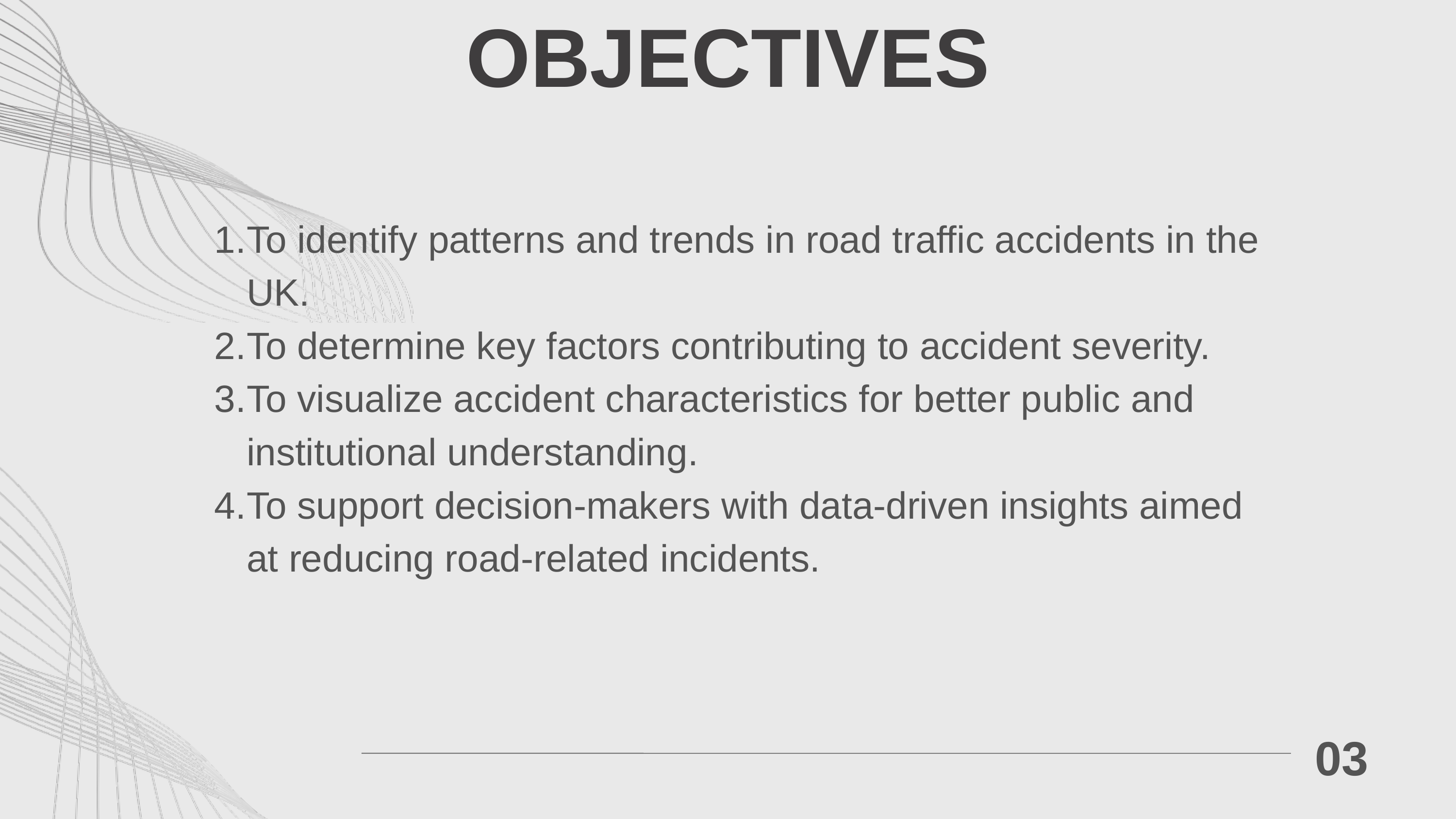

OBJECTIVES
To identify patterns and trends in road traffic accidents in the UK.
To determine key factors contributing to accident severity.
To visualize accident characteristics for better public and institutional understanding.
To support decision-makers with data-driven insights aimed at reducing road-related incidents.

03